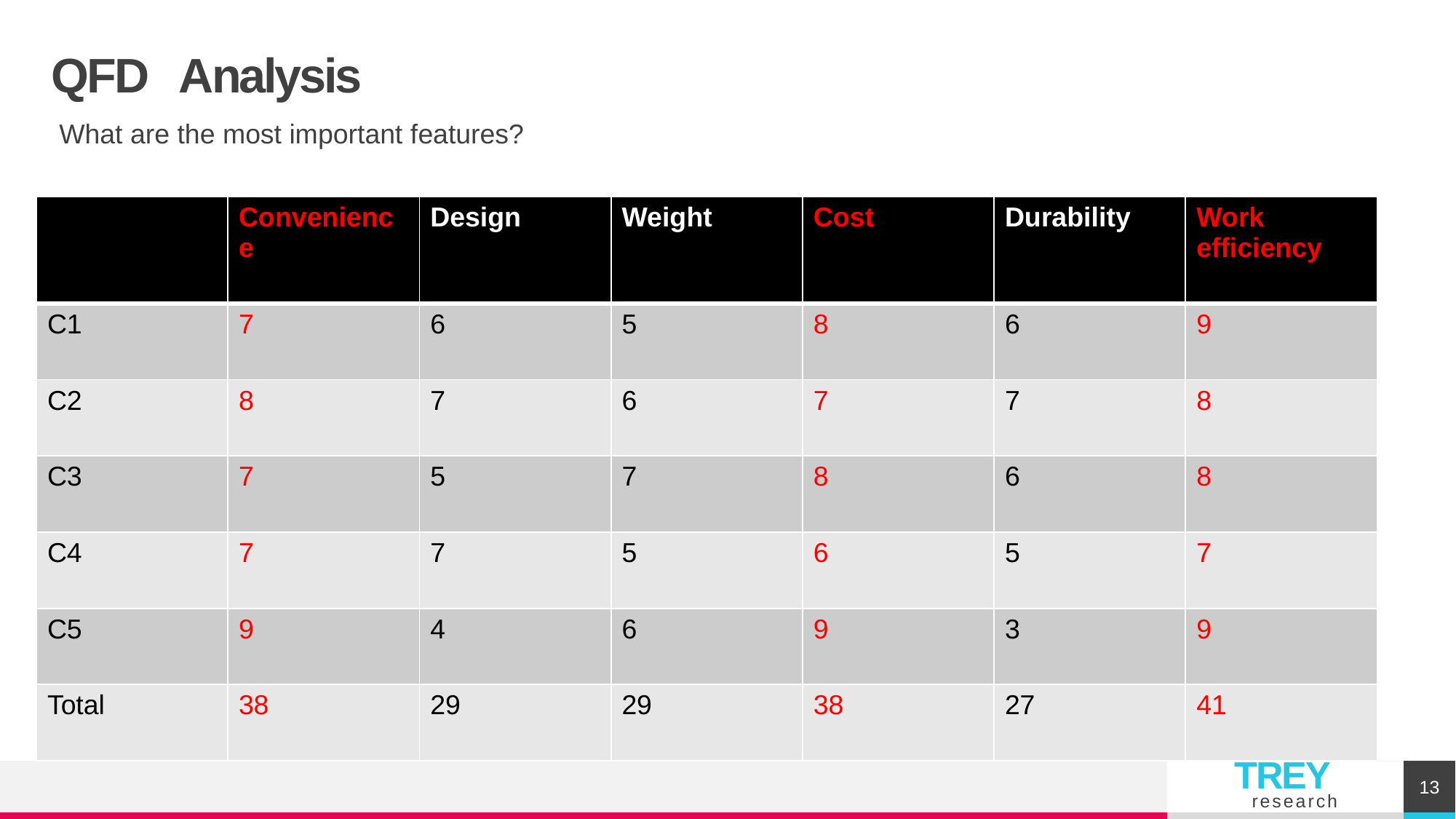

# QFD   Analysis
 What are the most important features?
|  | Convenience | Design | Weight | Cost | Durability | Work efficiency |
| --- | --- | --- | --- | --- | --- | --- |
| C1 | 7 | 6 | 5 | 8 | 6 | 9 |
| C2 | 8 | 7 | 6 | 7 | 7 | 8 |
| C3 | 7 | 5 | 7 | 8 | 6 | 8 |
| C4 | 7 | 7 | 5 | 6 | 5 | 7 |
| C5 | 9 | 4 | 6 | 9 | 3 | 9 |
| Total | 38 | 29 | 29 | 38 | 27 | 41 |
13